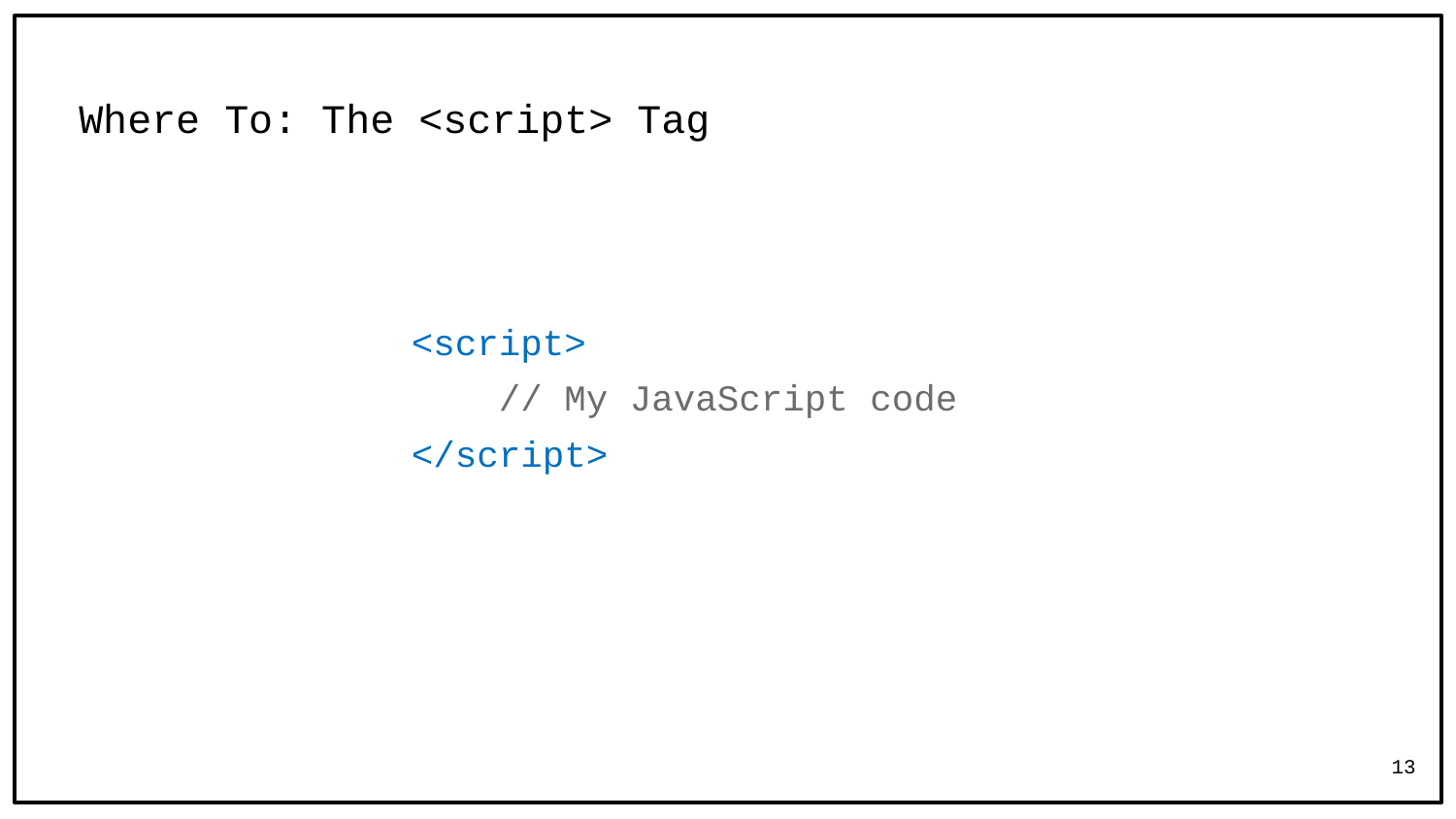

# Where To: The <script> Tag
<script>
    // My JavaScript code
</script>

13